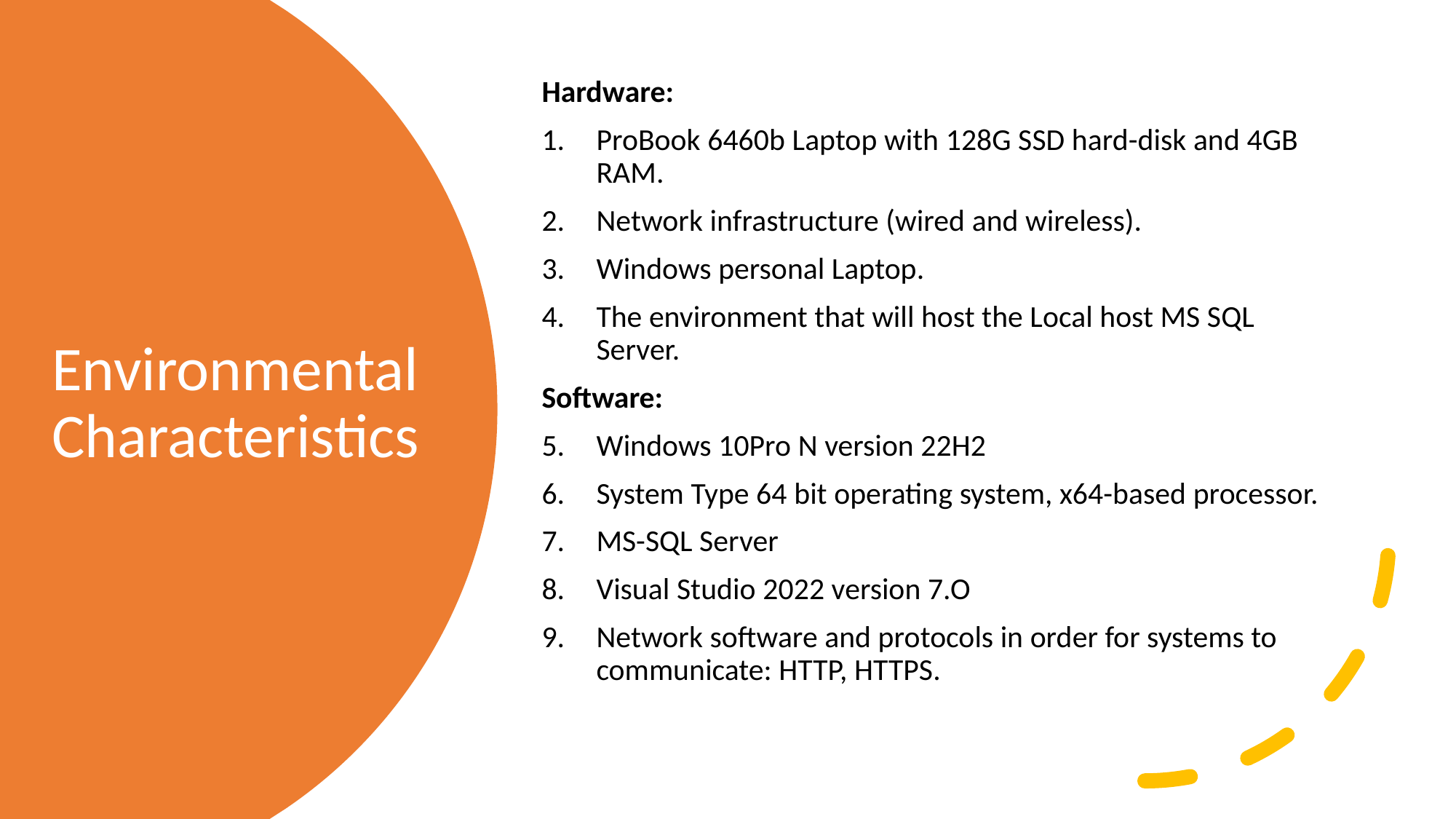

Hardware:
ProBook 6460b Laptop with 128G SSD hard-disk and 4GB RAM.
Network infrastructure (wired and wireless).
Windows personal Laptop.
The environment that will host the Local host MS SQL Server.
Software:
Windows 10Pro N version 22H2
System Type 64 bit operating system, x64-based processor.
MS-SQL Server
Visual Studio 2022 version 7.O
Network software and protocols in order for systems to communicate: HTTP, HTTPS.

# Environmental Characteristics